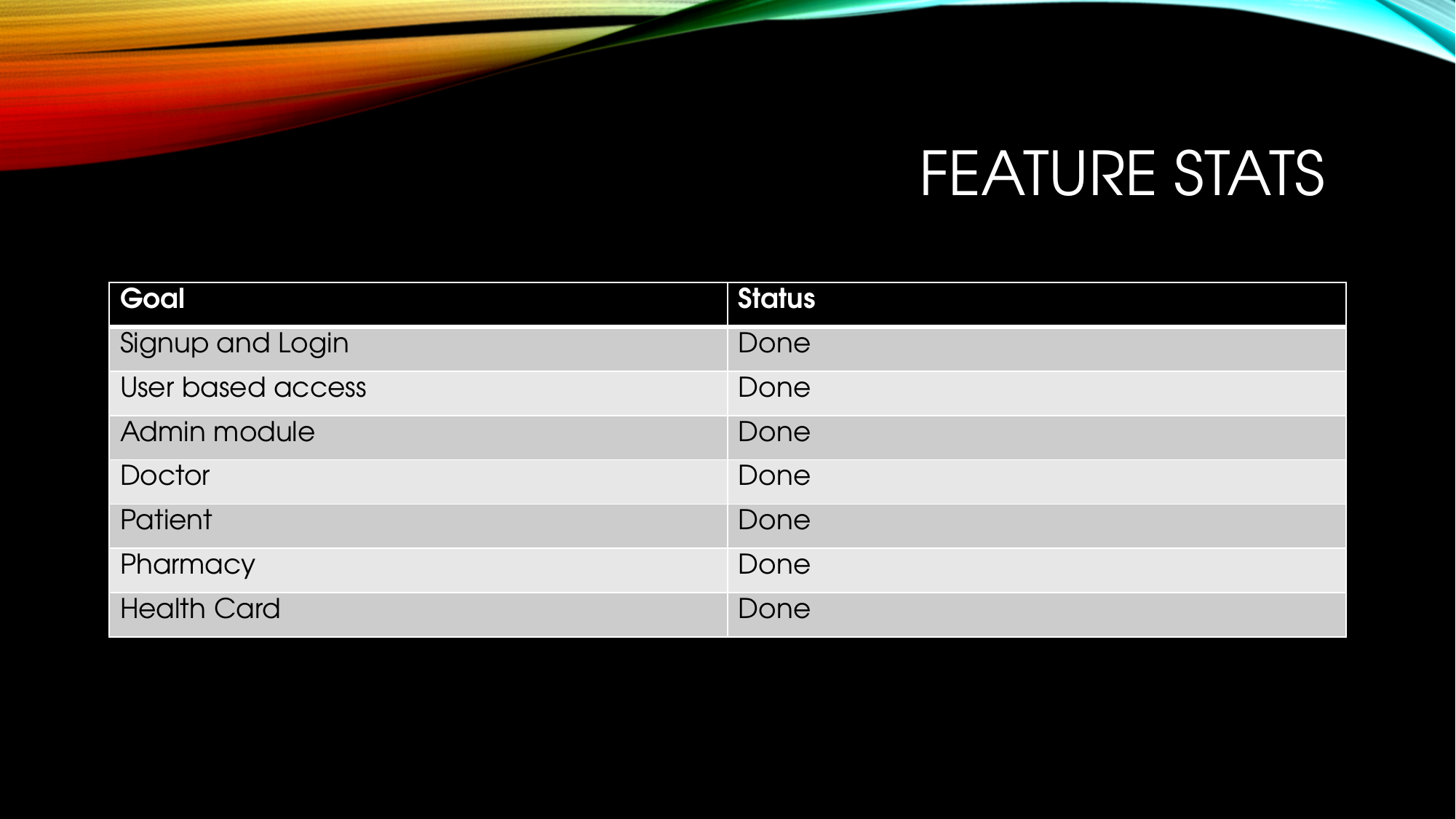

# Feature Stats
| Goal | Status |
| --- | --- |
| Signup and Login | Done |
| User based access | Done |
| Admin module | Done |
| Doctor | Done |
| Patient | Done |
| Pharmacy | Done |
| Health Card | Done |